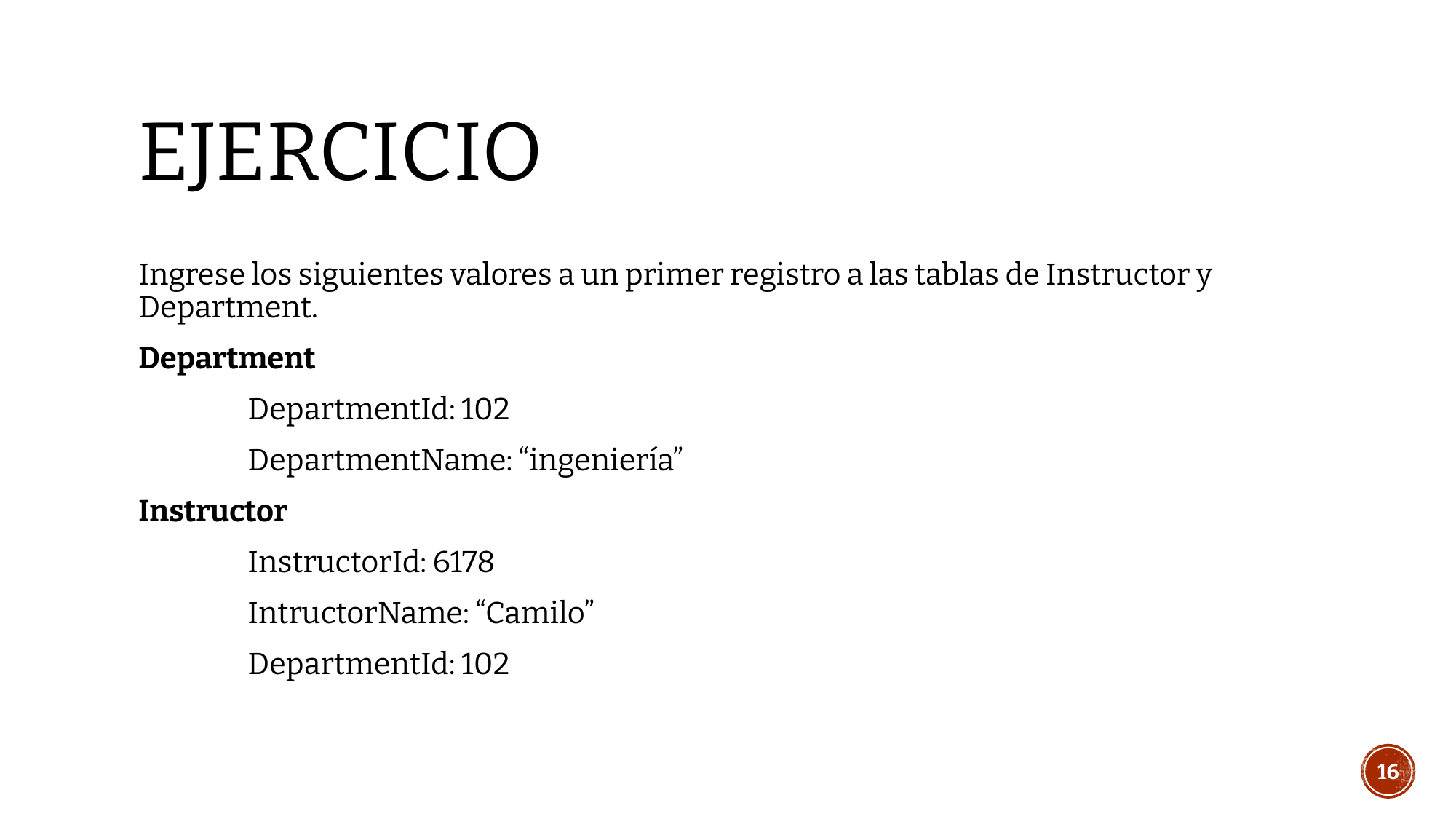

# ejercicio
Ingrese los siguientes valores a un primer registro a las tablas de Instructor y Department.
Department
	DepartmentId: 102
	DepartmentName: “ingeniería”
Instructor
	InstructorId: 6178
	IntructorName: “Camilo”
	DepartmentId: 102
16